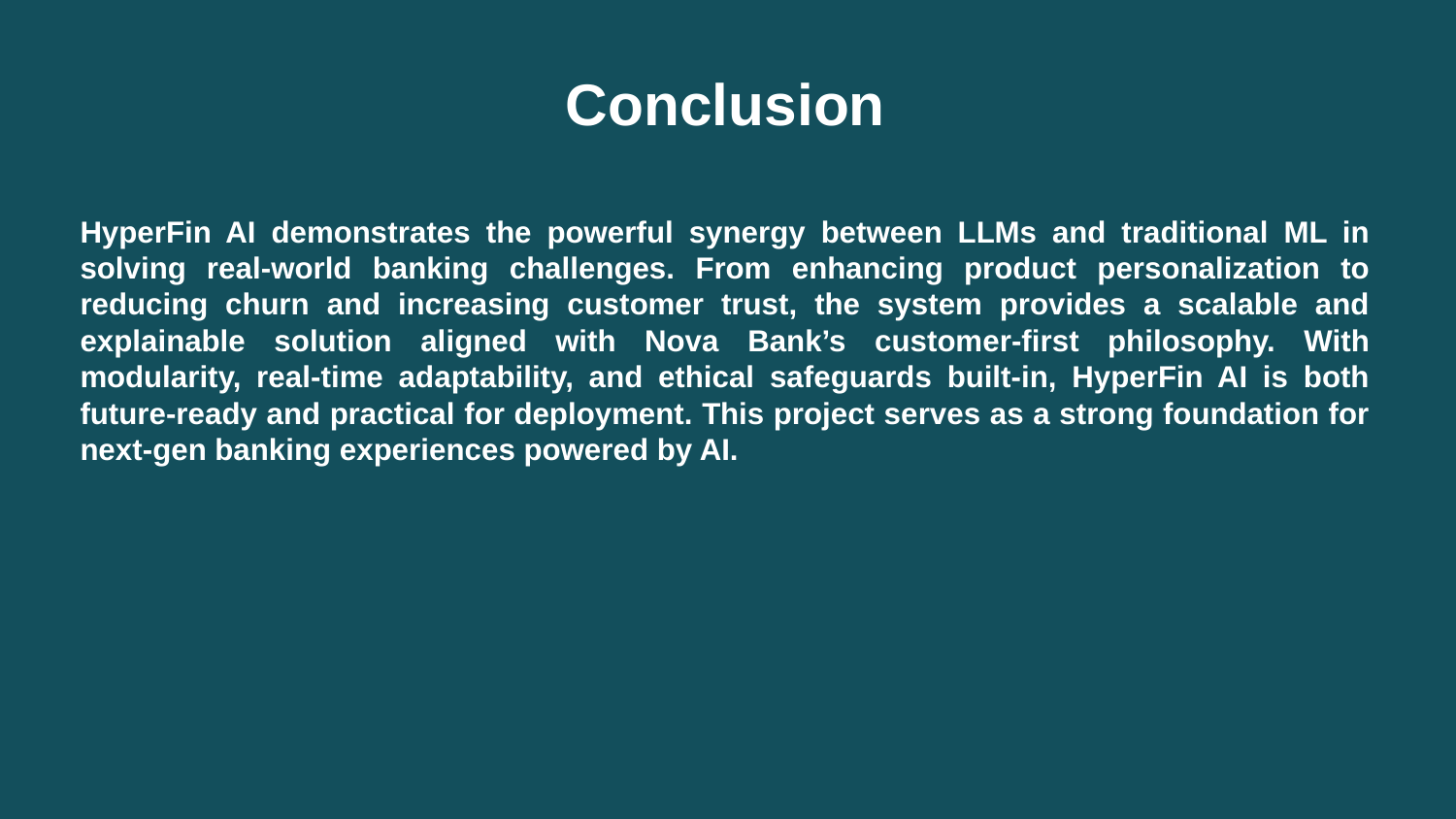

Conclusion

HyperFin AI demonstrates the powerful synergy between LLMs and traditional ML in solving real-world banking challenges. From enhancing product personalization to reducing churn and increasing customer trust, the system provides a scalable and explainable solution aligned with Nova Bank’s customer-first philosophy. With modularity, real-time adaptability, and ethical safeguards built-in, HyperFin AI is both future-ready and practical for deployment. This project serves as a strong foundation for next-gen banking experiences powered by AI.